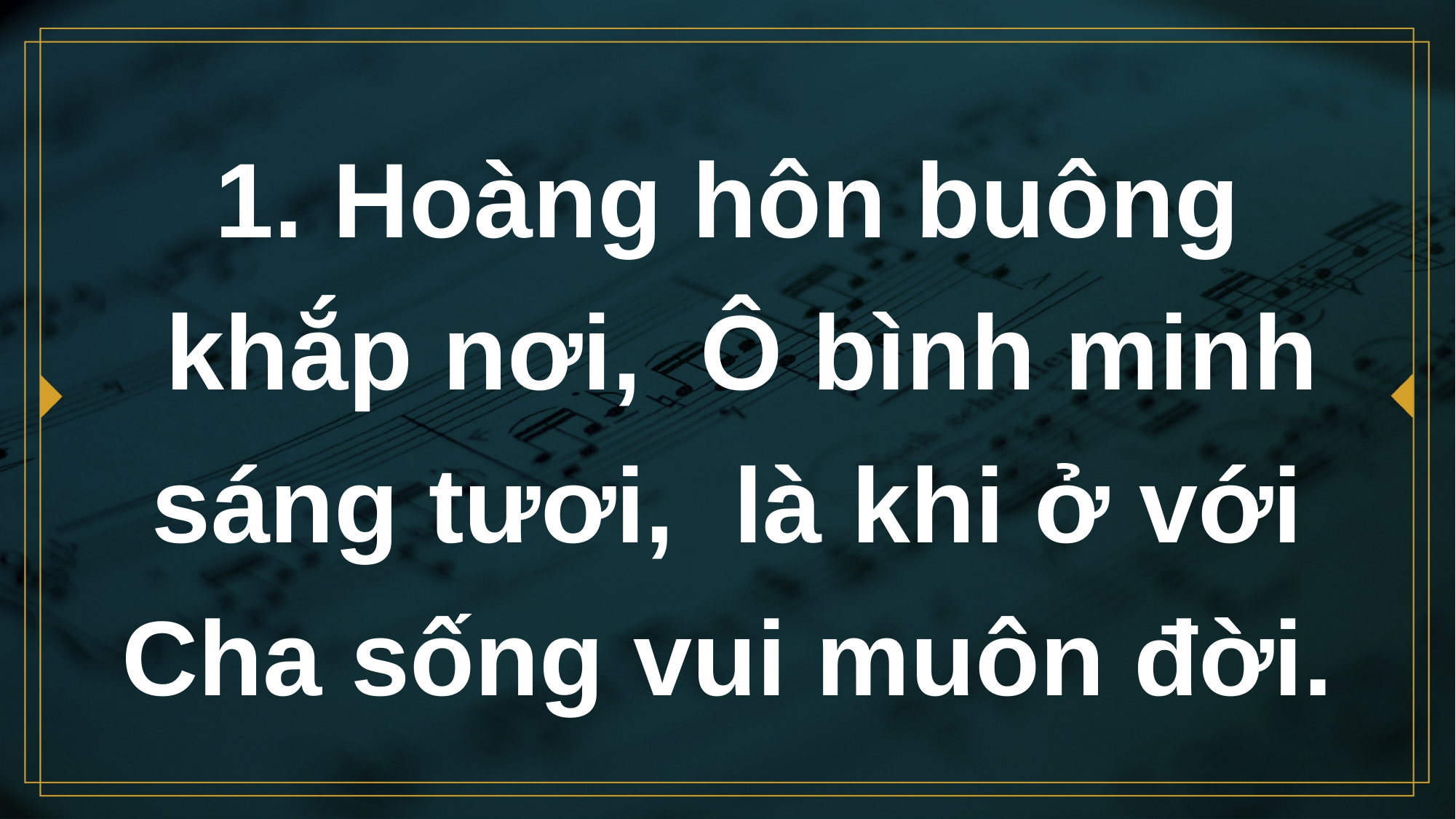

# 1. Hoàng hôn buông khắp nơi,  Ô bình minh sáng tươi,  là khi ở với Cha sống vui muôn đời.